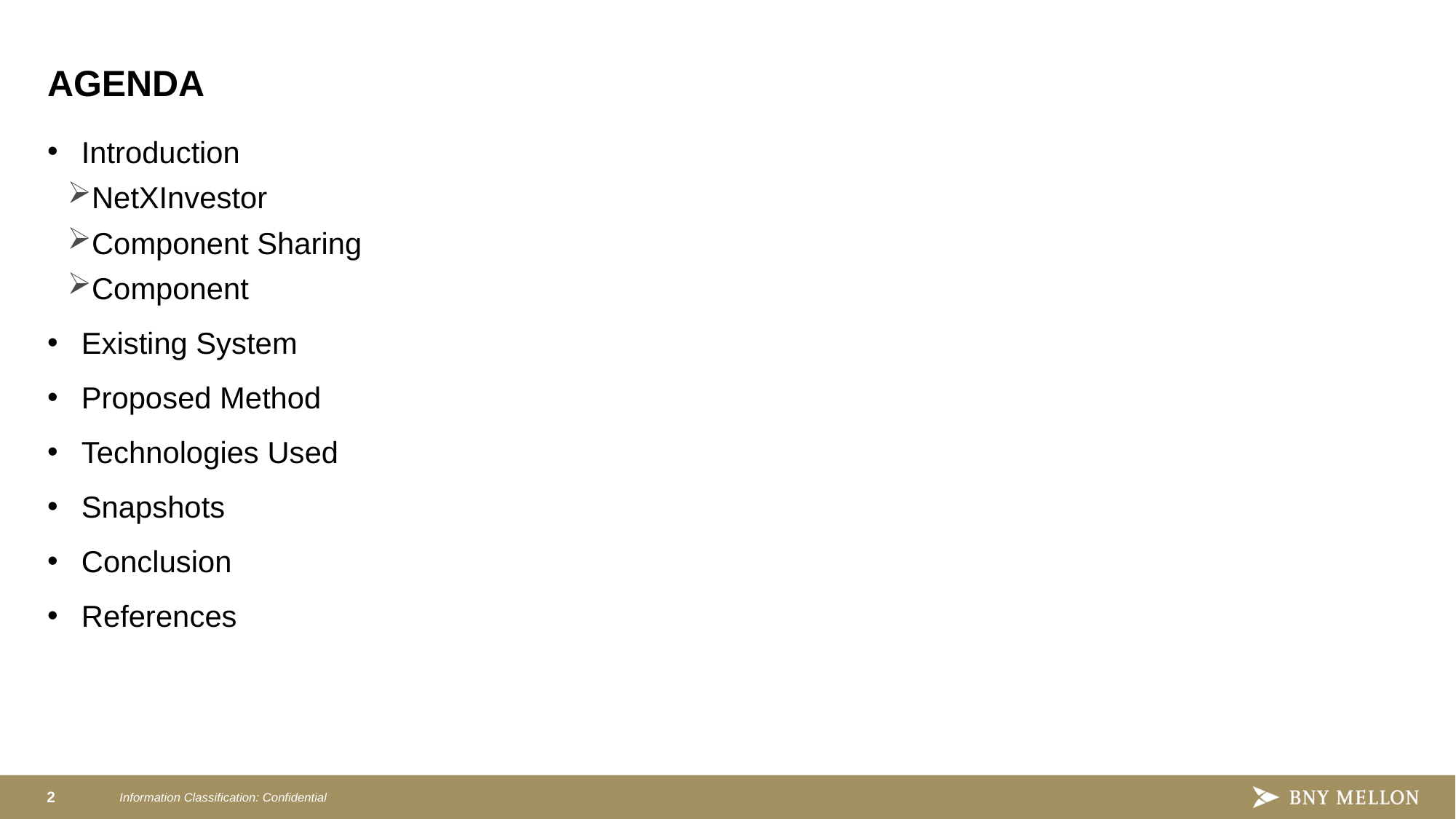

# AGENDA
Introduction
NetXInvestor
Component Sharing
Component
Existing System
Proposed Method
Technologies Used
Snapshots
Conclusion
References